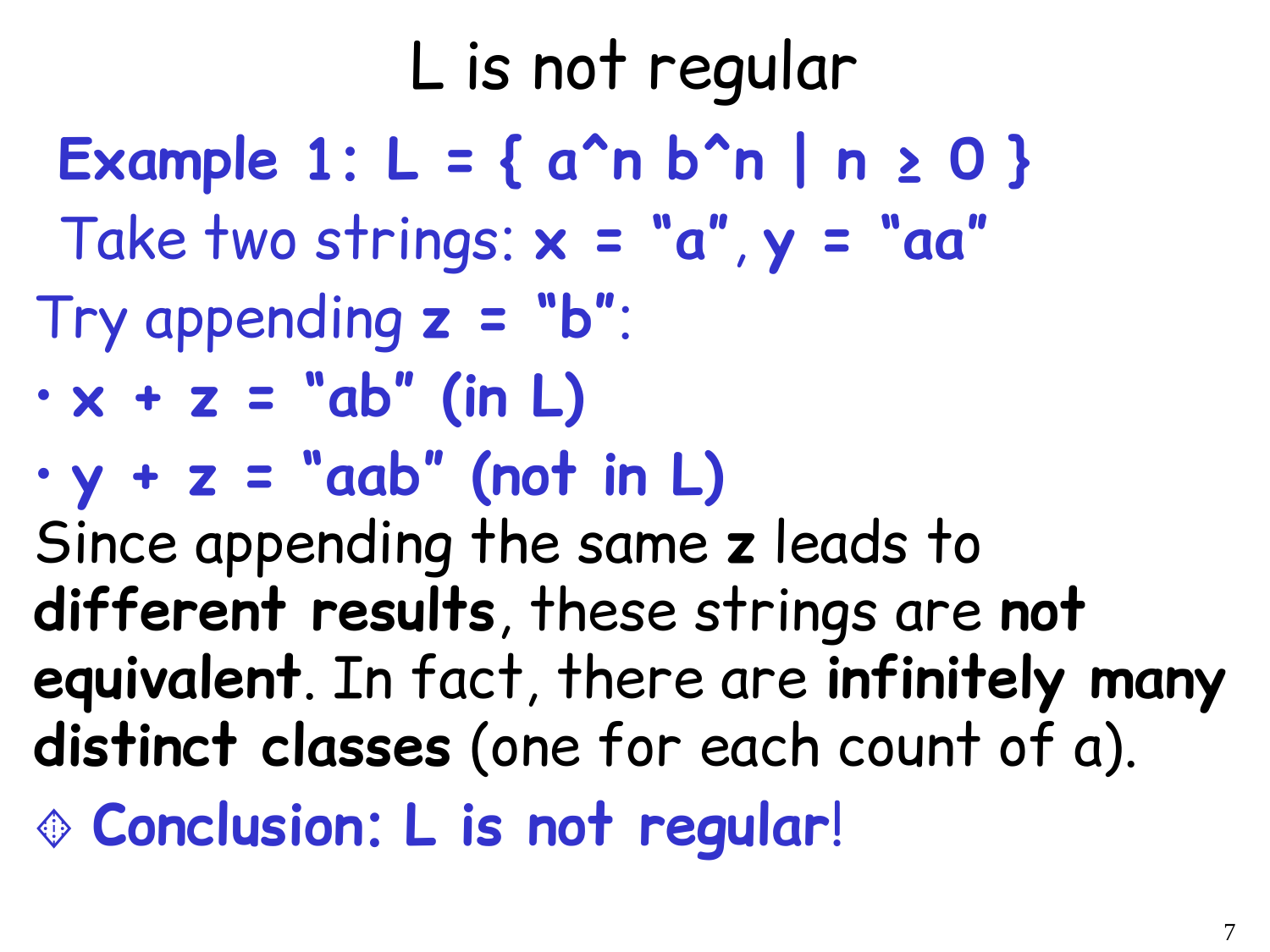

# L is not regular
 Example 1: L = { a^n b^n | n ≥ 0 }
 Take two strings: x = “a”, y = “aa”
Try appending z = “b”:
• x + z = “ab” (in L)
• y + z = “aab” (not in L)
Since appending the same z leads to different results, these strings are not equivalent. In fact, there are infinitely many distinct classes (one for each count of a).
🔸 Conclusion: L is not regular!
7